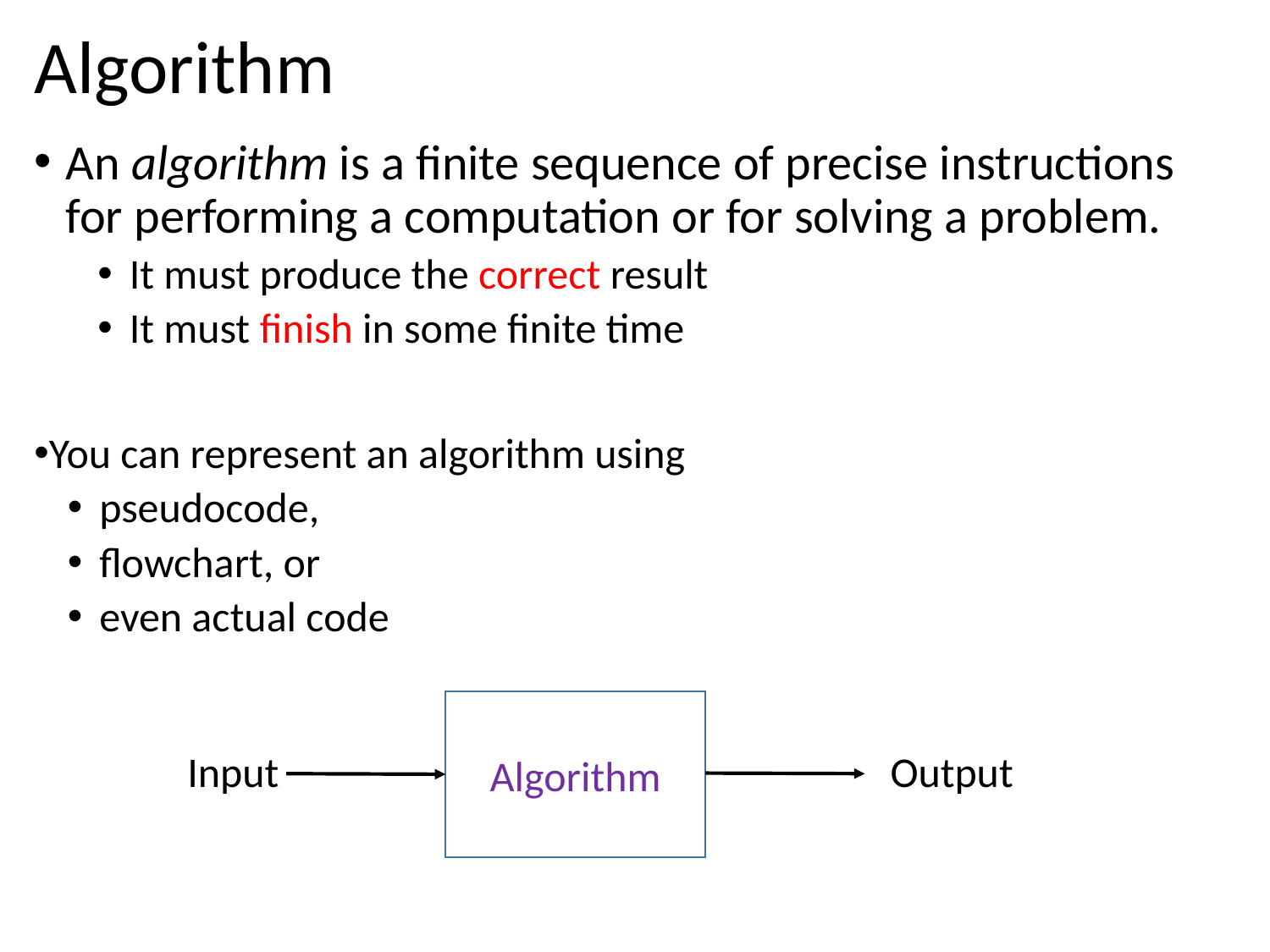

# Algorithm
An algorithm is a finite sequence of precise instructions for performing a computation or for solving a problem.
It must produce the correct result
It must finish in some finite time

You can represent an algorithm using
pseudocode,
flowchart, or
even actual code
Algorithm
Output
Input